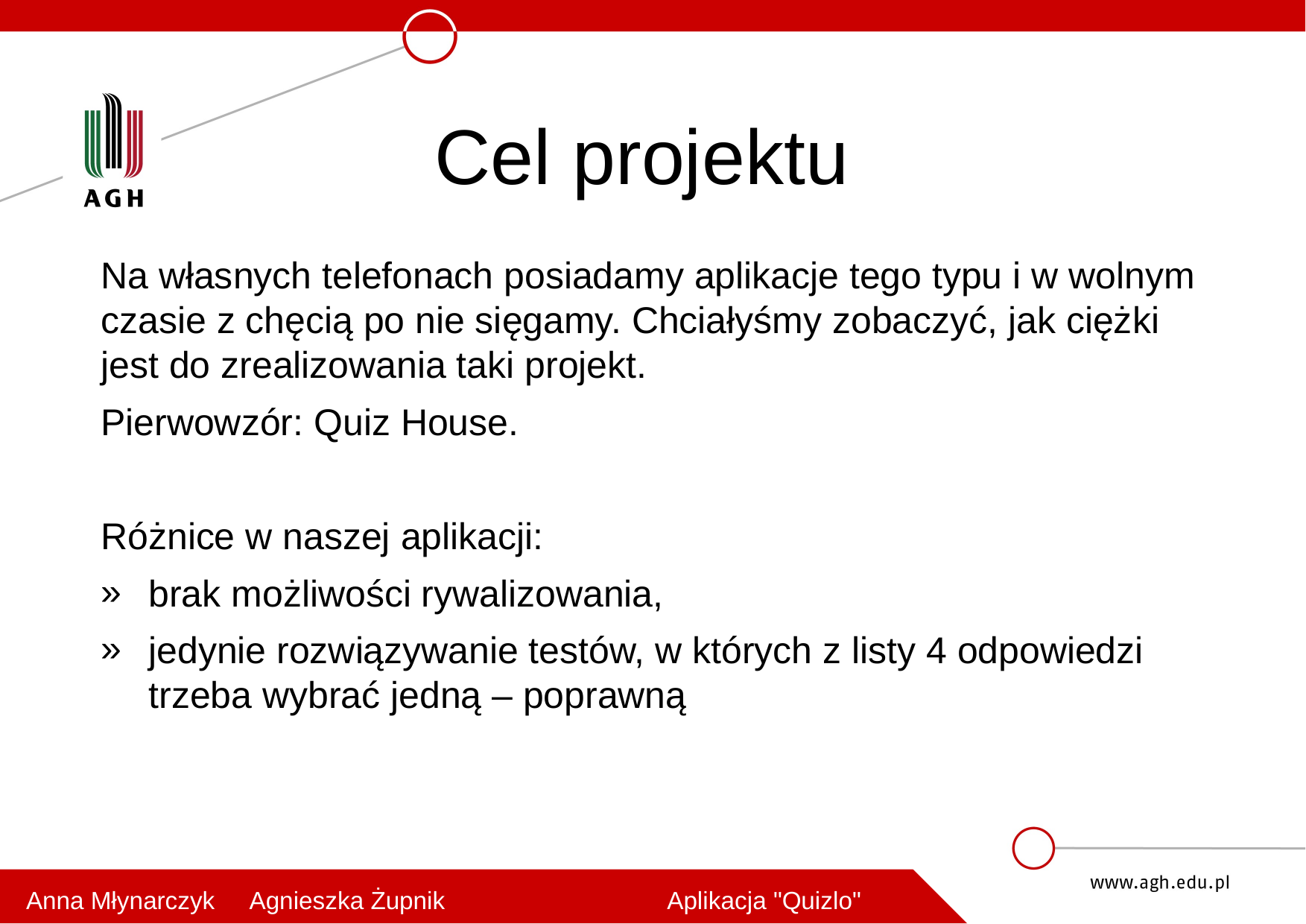

# Cel projektu
Na własnych telefonach posiadamy aplikacje tego typu i w wolnym czasie z chęcią po nie sięgamy. Chciałyśmy zobaczyć, jak ciężki jest do zrealizowania taki projekt.
Pierwowzór: Quiz House.

Różnice w naszej aplikacji:
brak możliwości rywalizowania,
jedynie rozwiązywanie testów, w których z listy 4 odpowiedzi trzeba wybrać jedną – poprawną

Anna Młynarczyk     Agnieszka Żupnik                      Aplikacja "Quizlo"

Anna Młynarczyk     Agnieszka Żupnik                          Aplikacja "Quizlo"